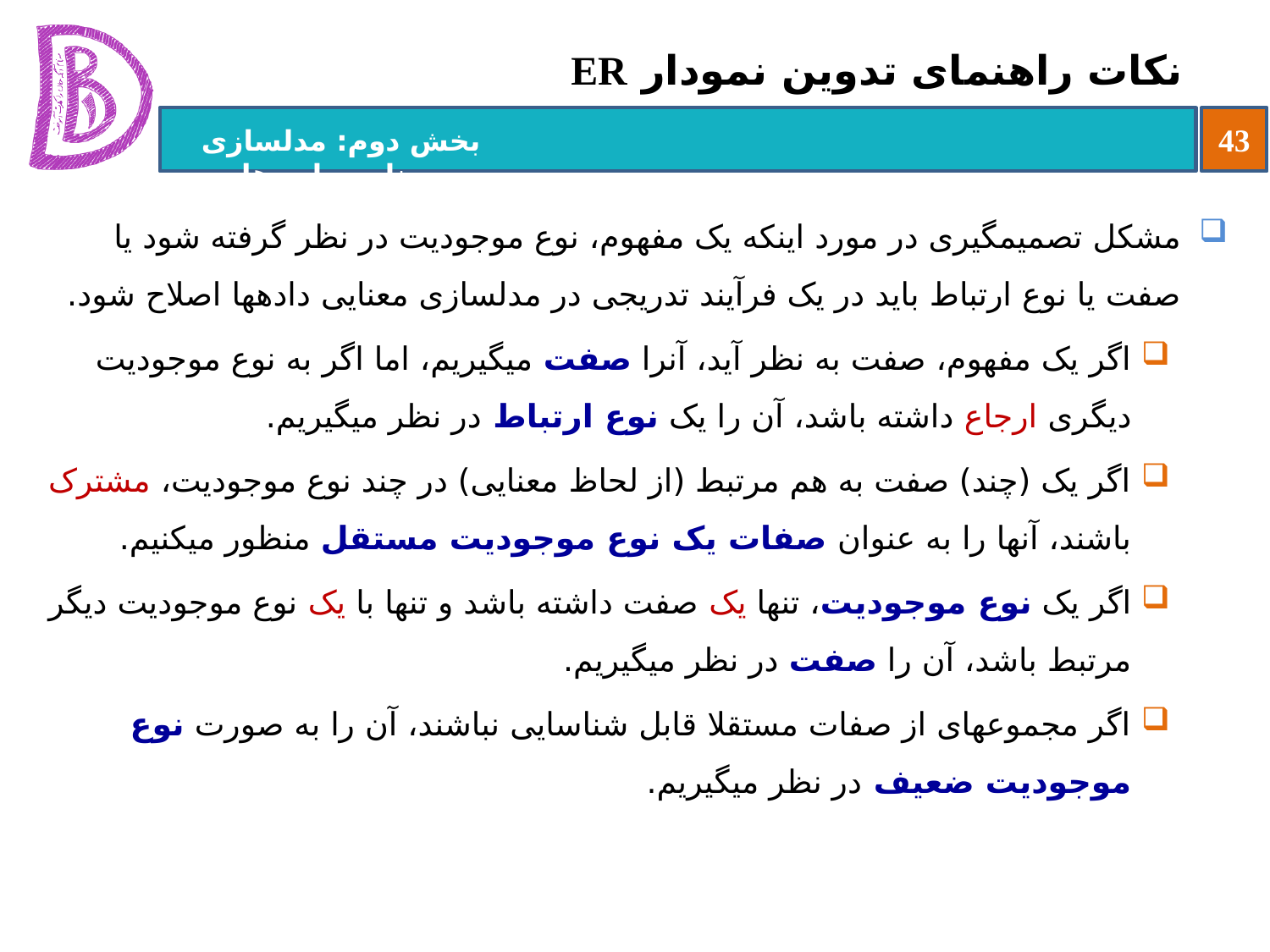

# نکات راهنمای تدوین نمودار ER
مشکل تصمیم‏گیری در مورد اینکه یک مفهوم، نوع موجودیت در نظر گرفته شود یا صفت یا نوع ارتباط باید در یک فرآیند تدریجی در مدلسازی معنایی داده‏ها اصلاح شود.
اگر یک مفهوم، صفت به نظر آید، آنرا صفت می‏گیریم، اما اگر به نوع موجودیت دیگری ارجاع داشته باشد، آن را یک نوع ارتباط در نظر می‏گیریم.
اگر یک (چند) صفت به هم مرتبط (از لحاظ معنایی) در چند نوع موجودیت، مشترک باشند، آنها را به عنوان صفات یک نوع موجودیت مستقل منظور می‏کنیم.
اگر یک نوع موجودیت، تنها یک صفت داشته باشد و تنها با یک نوع موجودیت دیگر مرتبط باشد، آن را صفت در نظر می‏گیریم.
اگر مجموعه‏ای از صفات مستقلا قابل شناسایی نباشند، آن را به صورت نوع موجودیت ضعیف در نظر می‏گیریم.